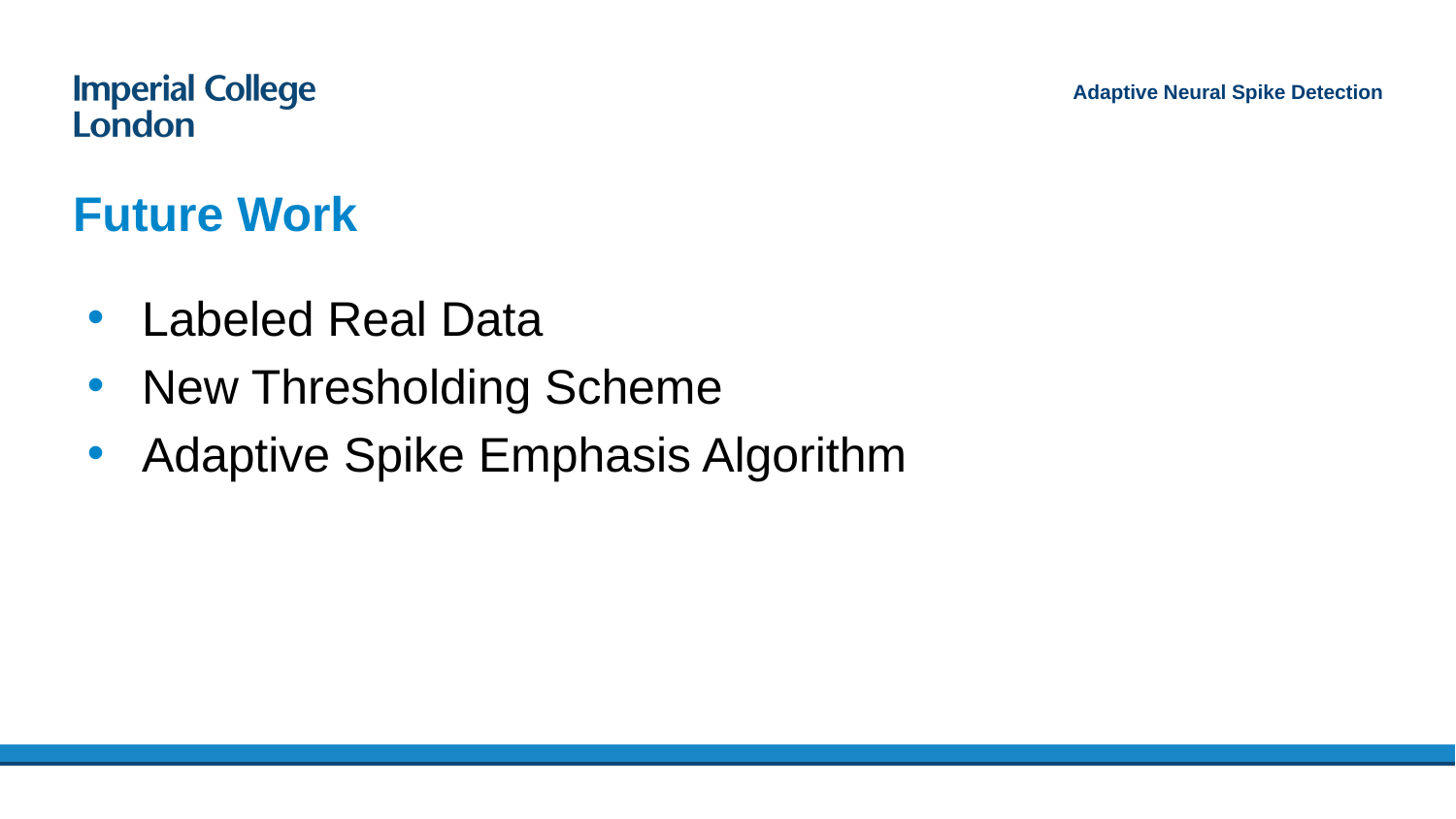

Adaptive Neural Spike Detection
# Future Work

Labeled Real Data
New Thresholding Scheme
Adaptive Spike Emphasis Algorithm